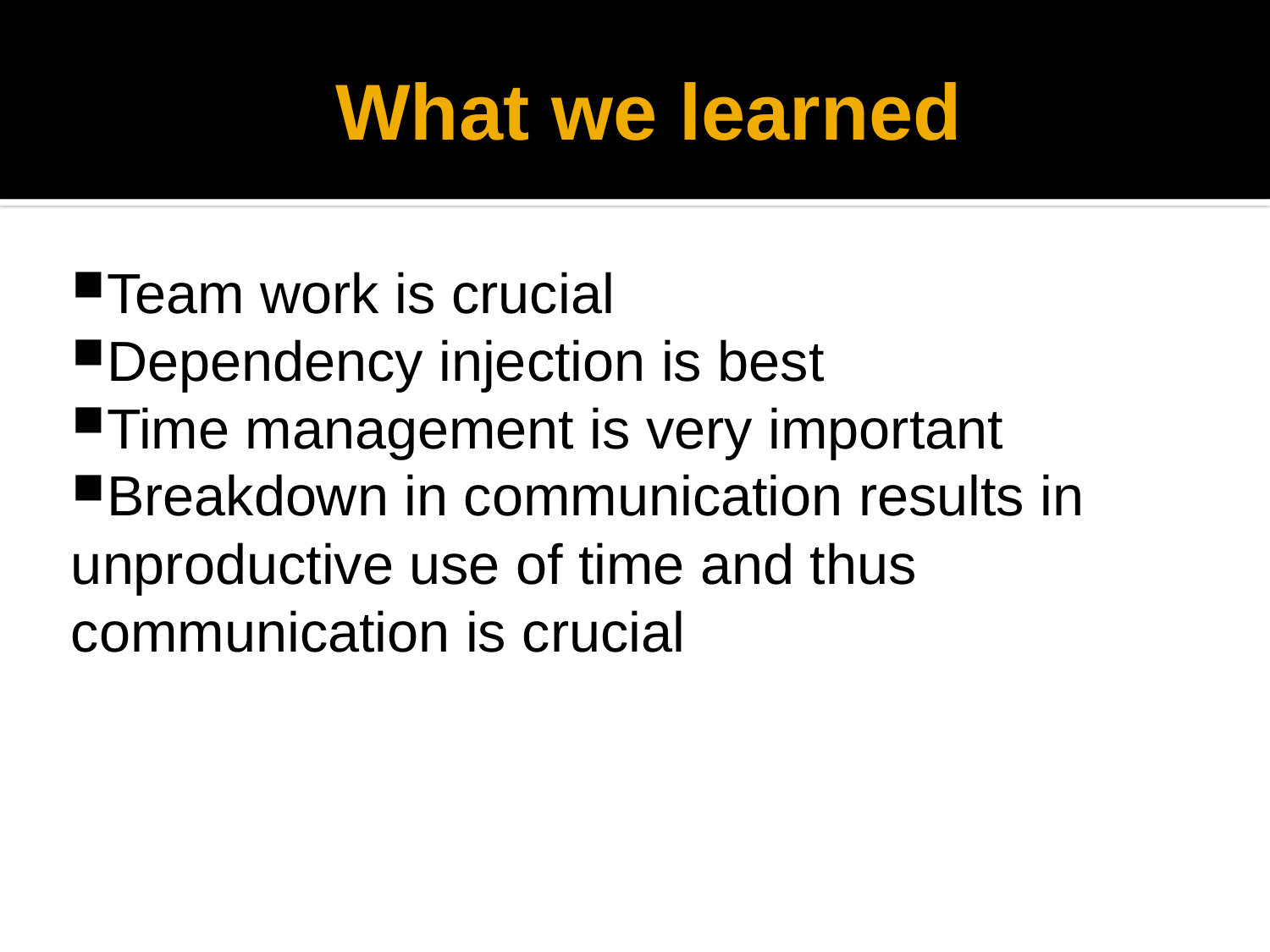

What we learned
Team work is crucial
Dependency injection is best
Time management is very important
Breakdown in communication results in unproductive use of time and thus communication is crucial